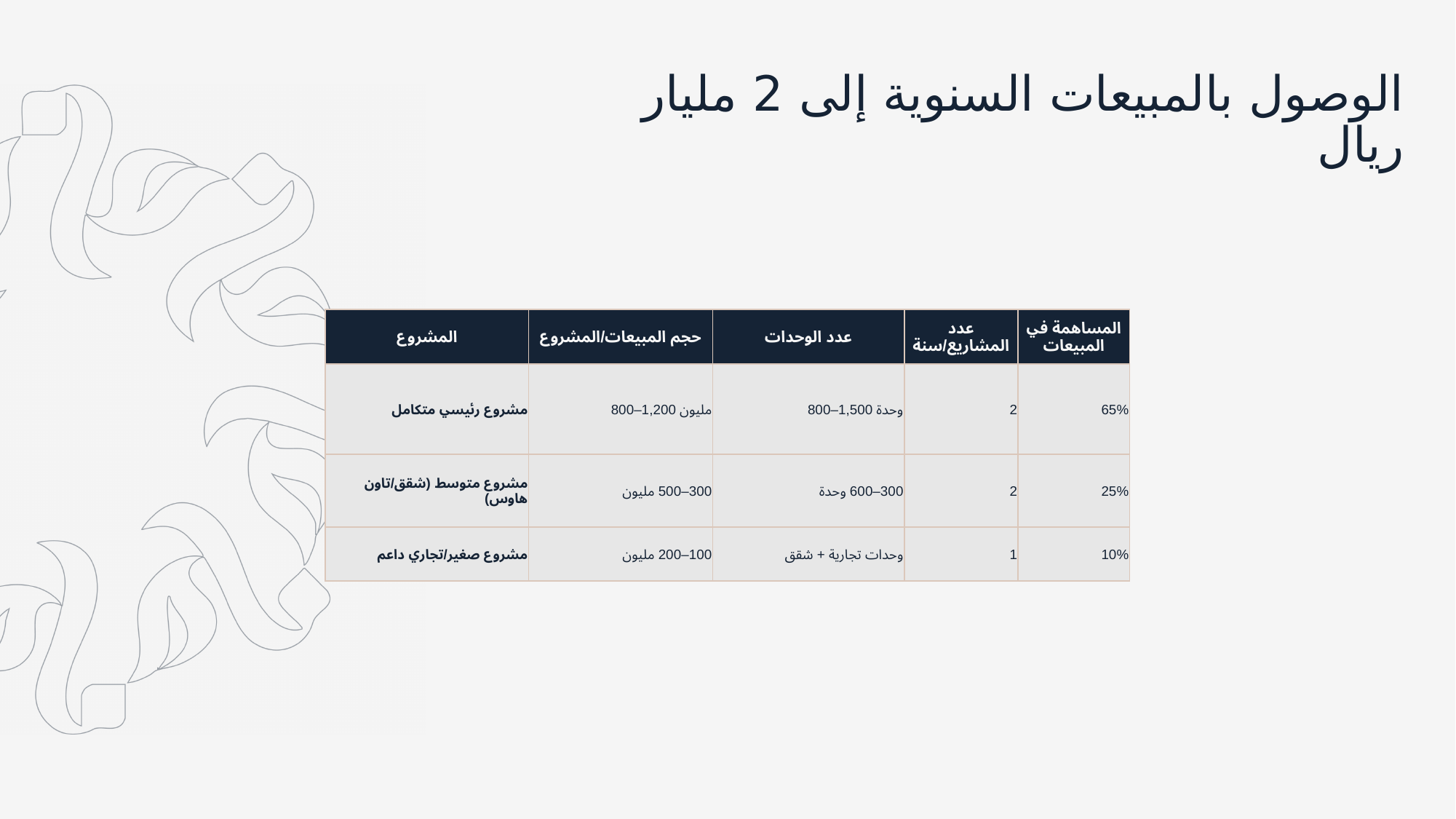

الوصول بالمبيعات السنوية إلى 2 مليار ريال
| المشروع | حجم المبيعات/المشروع | عدد الوحدات | عدد المشاريع/سنة | المساهمة في المبيعات |
| --- | --- | --- | --- | --- |
| مشروع رئيسي متكامل | 800–1,200 مليون | 800–1,500 وحدة | 2 | 65% |
| مشروع متوسط (شقق/تاون هاوس) | 300–500 مليون | 300–600 وحدة | 2 | 25% |
| مشروع صغير/تجاري داعم | 100–200 مليون | وحدات تجارية + شقق | 1 | 10% |